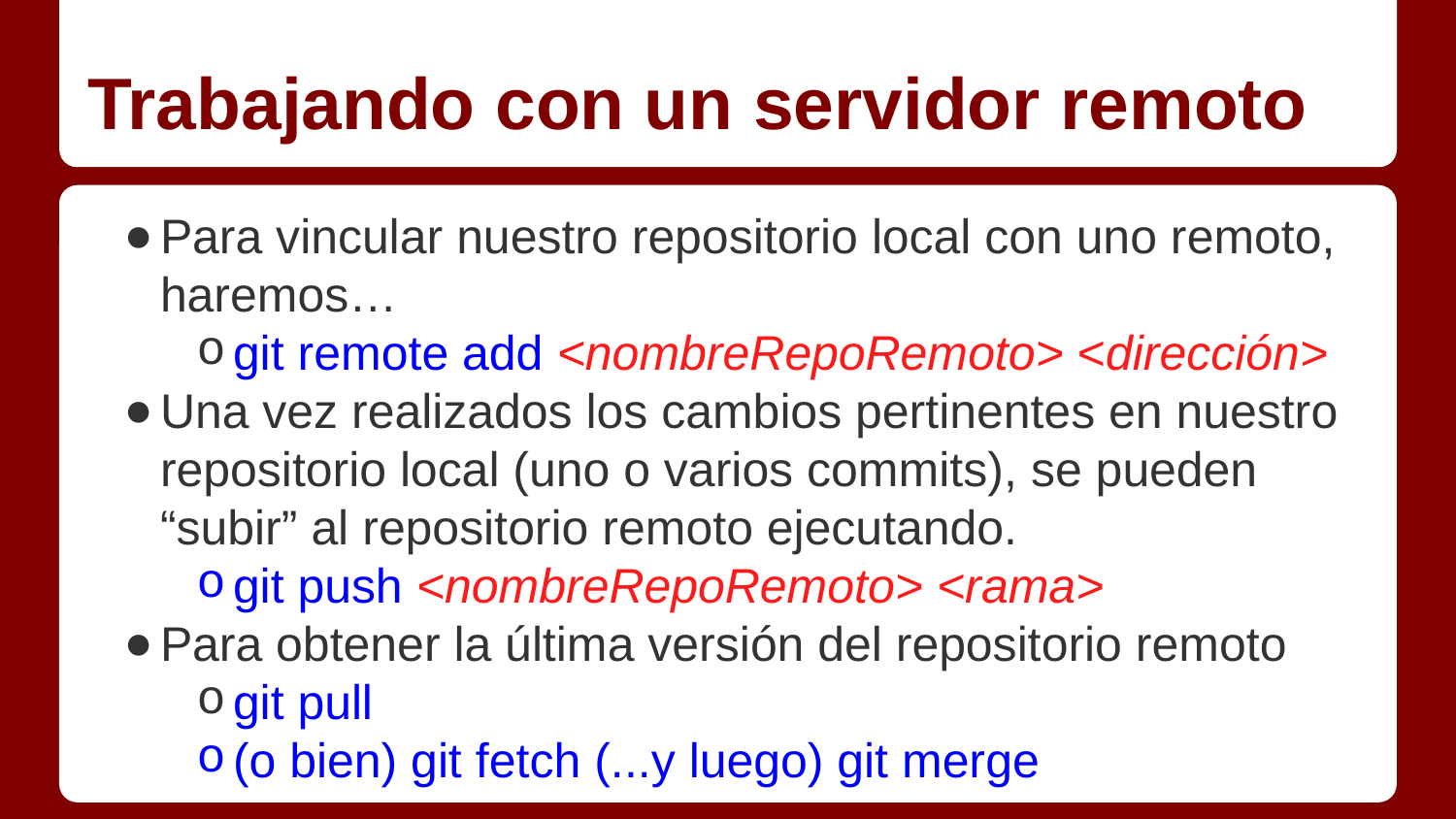

# Trabajando con un servidor remoto
Para vincular nuestro repositorio local con uno remoto, haremos…
git remote add <nombreRepoRemoto> <dirección>
Una vez realizados los cambios pertinentes en nuestro repositorio local (uno o varios commits), se pueden “subir” al repositorio remoto ejecutando.
git push <nombreRepoRemoto> <rama>
Para obtener la última versión del repositorio remoto
git pull
(o bien) git fetch (...y luego) git merge